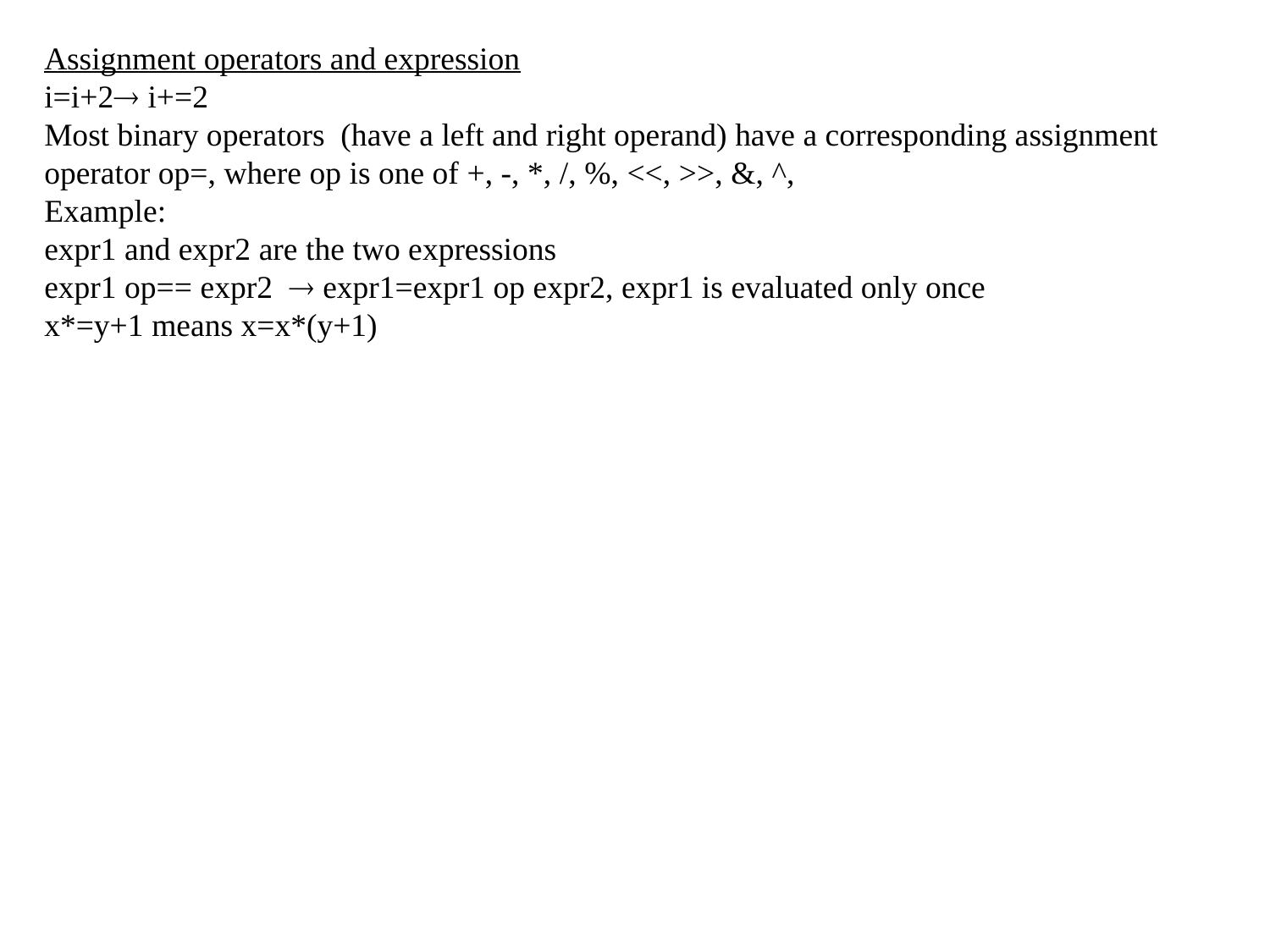

Assignment operators and expression
i=i+2→ i+=2
Most binary operators  (have a left and right operand) have a corresponding assignment operator op=, where op is one of +, -, *, /, %, <<, >>, &, ^,
Example:
expr1 and expr2 are the two expressions
expr1 op== expr2  → expr1=expr1 op expr2, expr1 is evaluated only once
x*=y+1 means x=x*(y+1)